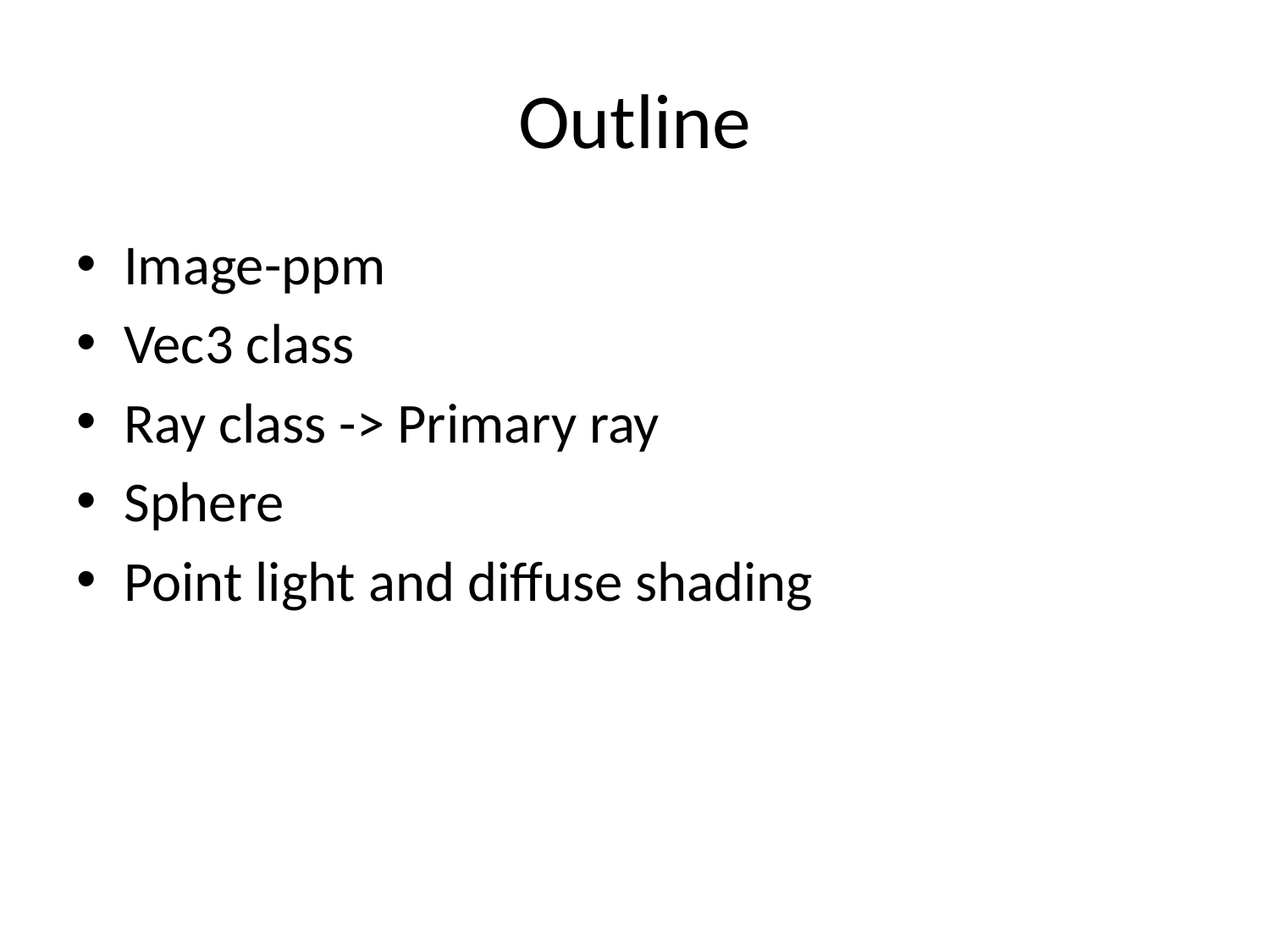

# Outline
Image-ppm
Vec3 class
Ray class -> Primary ray
Sphere
Point light and diffuse shading